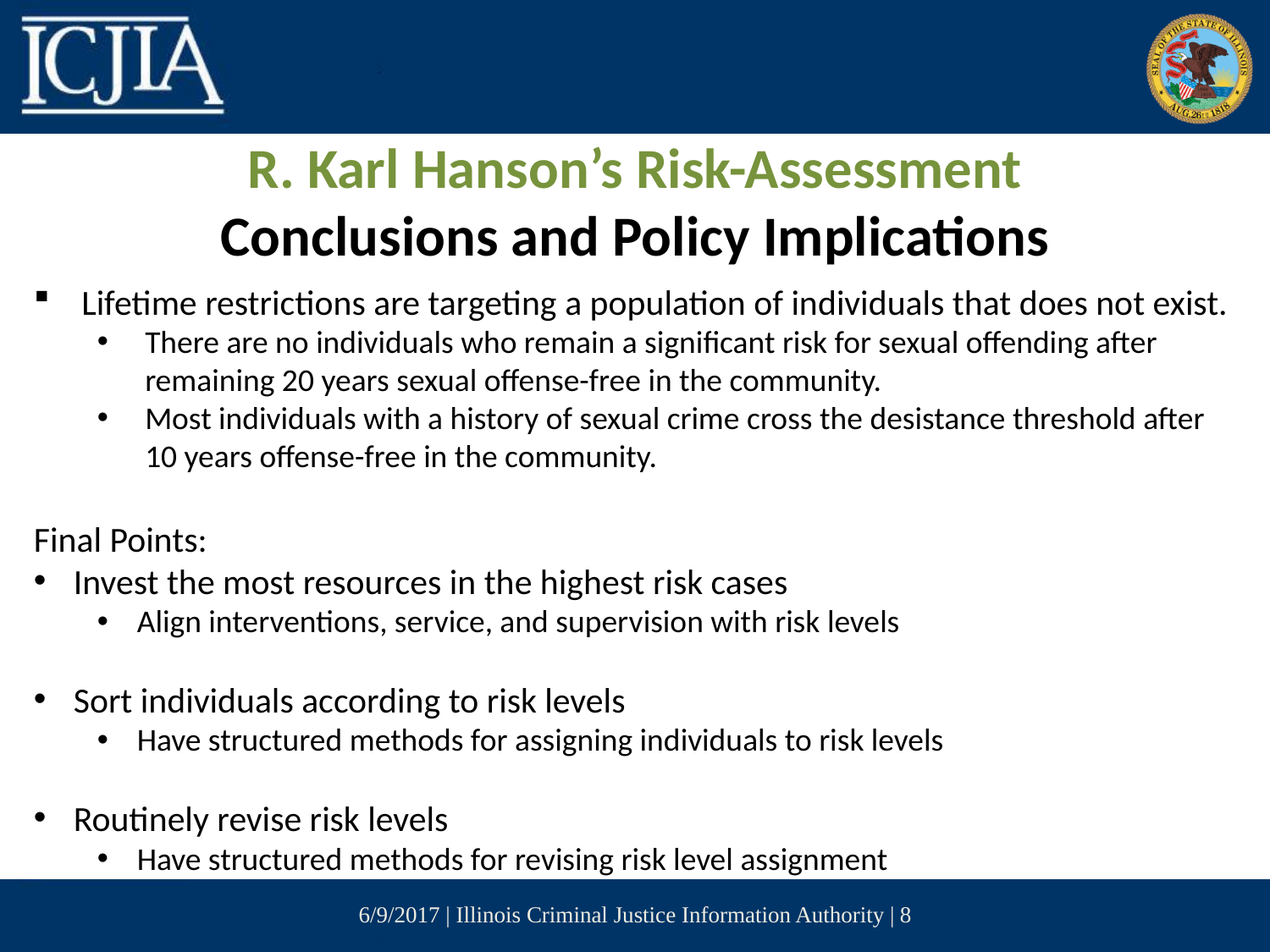

R. Karl Hanson’s Risk-Assessment
Conclusions and Policy Implications
Lifetime restrictions are targeting a population of individuals that does not exist.
There are no individuals who remain a significant risk for sexual offending after remaining 20 years sexual offense-free in the community.
Most individuals with a history of sexual crime cross the desistance threshold after 10 years offense-free in the community.

Final Points:
Invest the most resources in the highest risk cases
Align interventions, service, and supervision with risk levels

Sort individuals according to risk levels
Have structured methods for assigning individuals to risk levels

Routinely revise risk levels
Have structured methods for revising risk level assignment
6/9/2017 | Illinois Criminal Justice Information Authority | 8